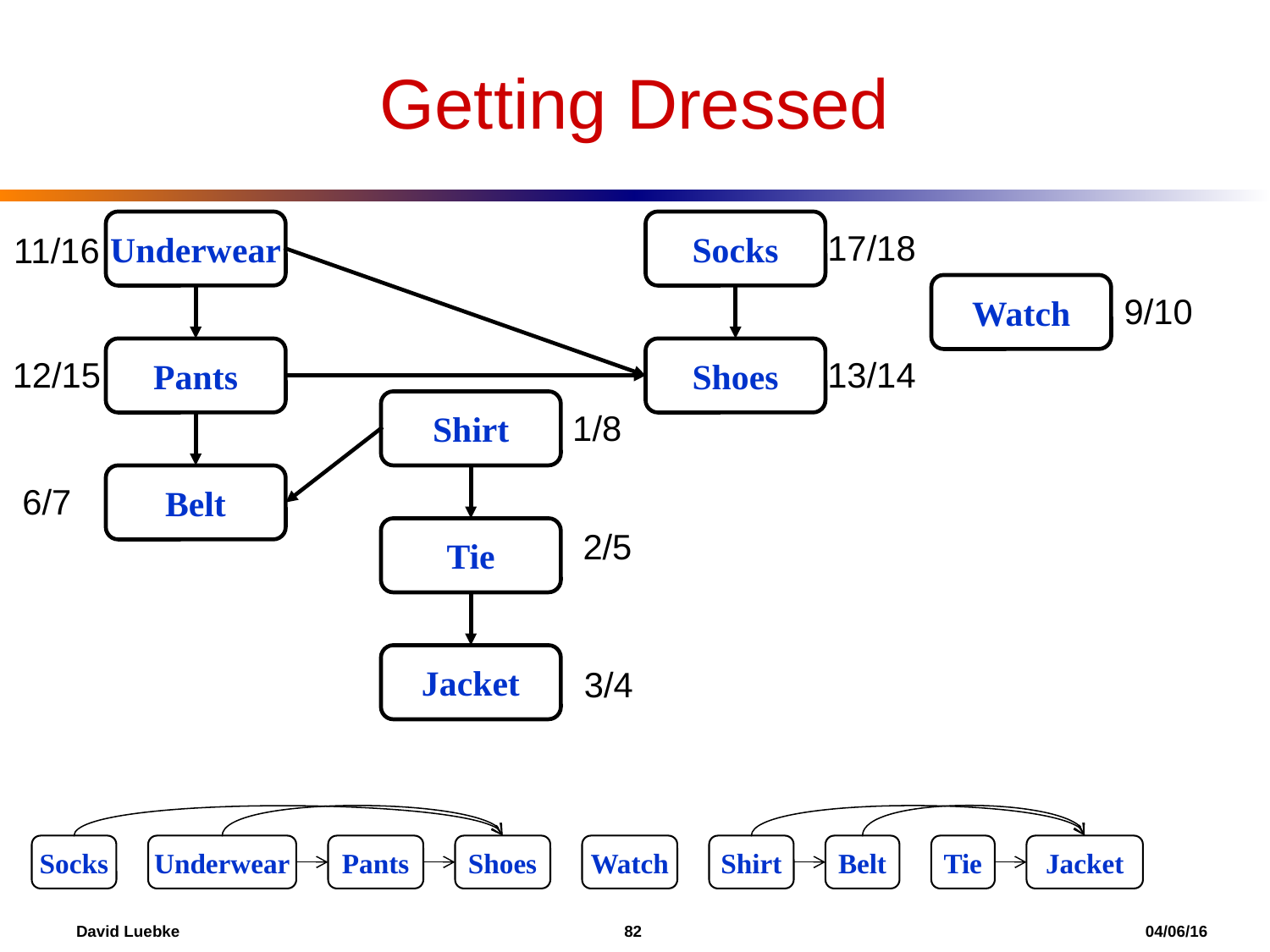

Getting Dressed
Underwear
Socks
17/18
11/16
Watch
9/10
Pants
Shoes
12/15
13/14
Shirt
1/8
Belt
6/7
Tie
2/5
Jacket
3/4
Socks
Underwear
Pants
Shoes
Watch
Shirt
Belt
Tie
Jacket
David Luebke				         82 				            04/06/16